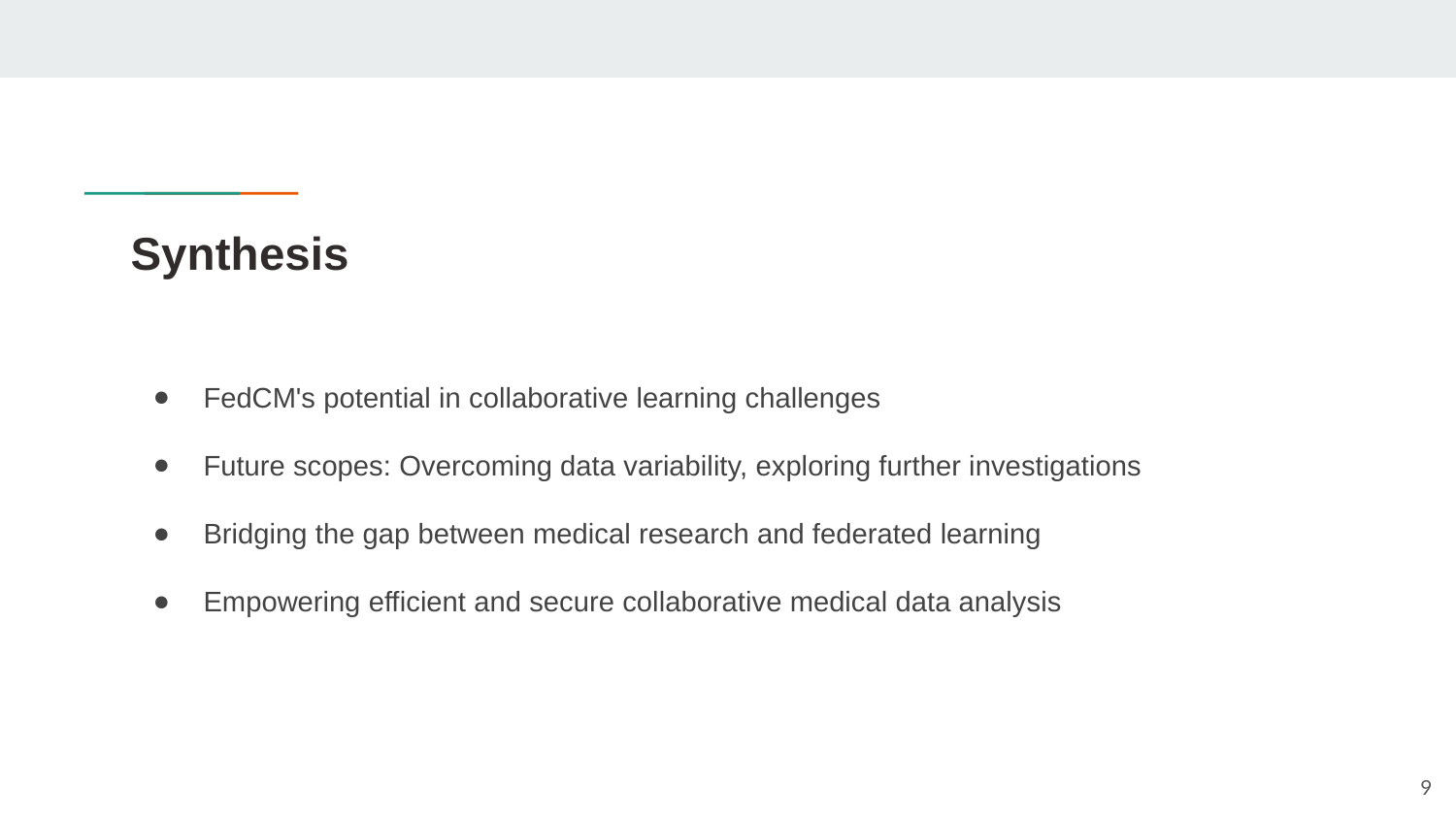

# Synthesis
FedCM's potential in collaborative learning challenges
Future scopes: Overcoming data variability, exploring further investigations
Bridging the gap between medical research and federated learning
Empowering efficient and secure collaborative medical data analysis
9